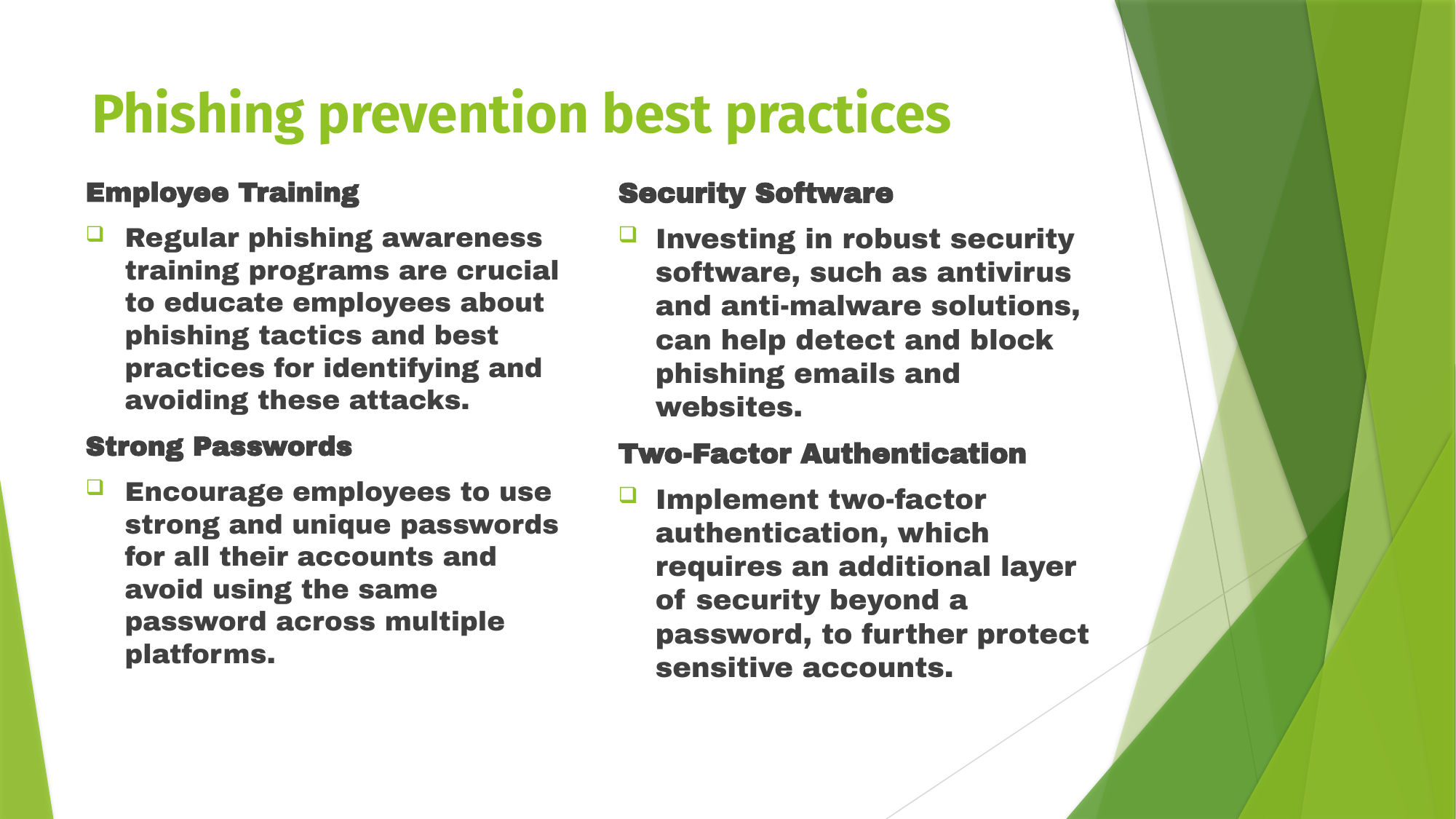

# Phishing prevention best practices
Employee Training
Regular phishing awareness training programs are crucial to educate employees about phishing tactics and best practices for identifying and avoiding these attacks.
Strong Passwords
Encourage employees to use strong and unique passwords for all their accounts and avoid using the same password across multiple platforms.

Security Software
Investing in robust security software, such as antivirus and anti-malware solutions, can help detect and block phishing emails and websites.
Two-Factor Authentication
Implement two-factor authentication, which requires an additional layer of security beyond a password, to further protect sensitive accounts.